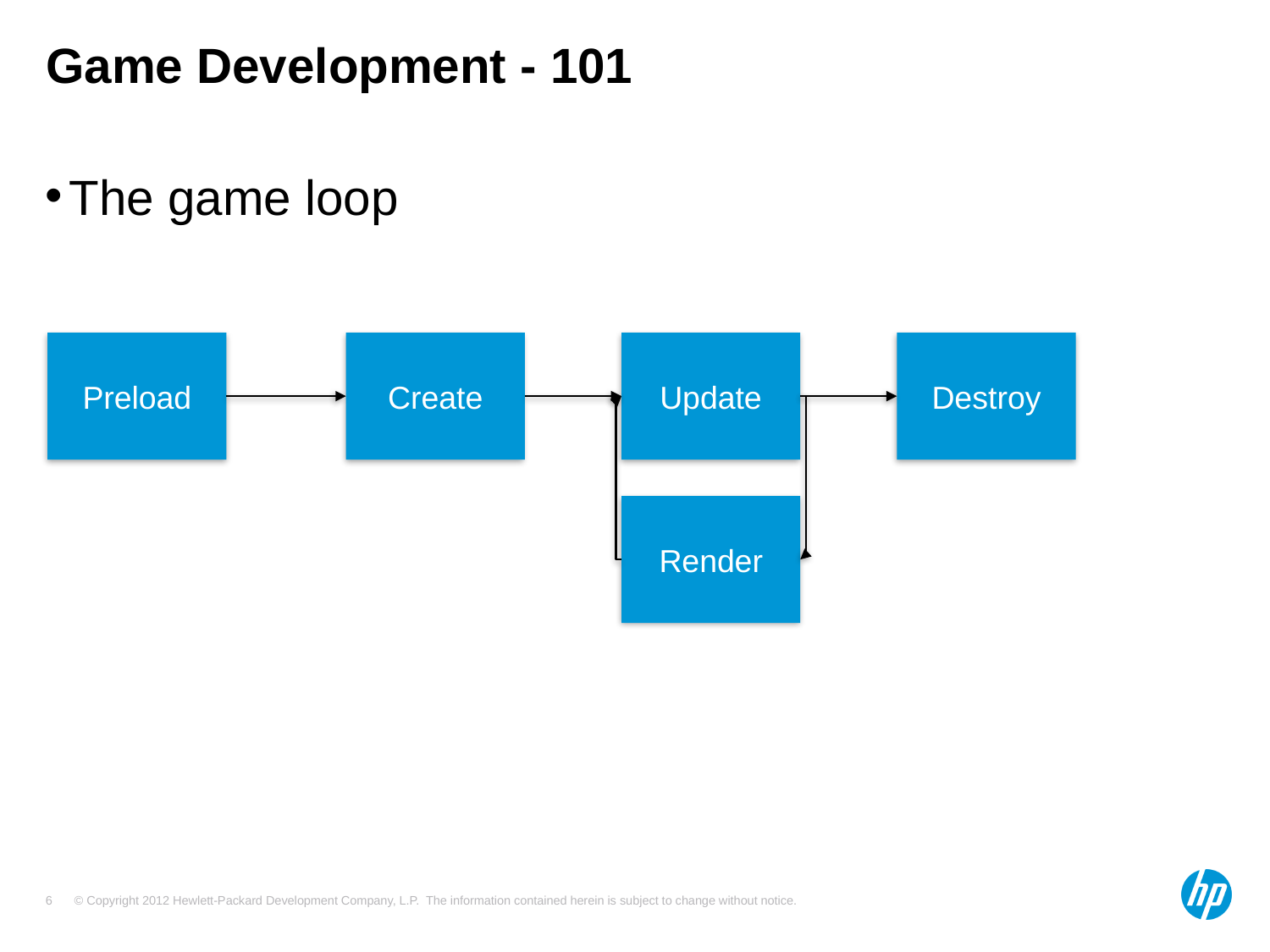

# Game Development - 101

The game loop

Preload
Create
Update
Destroy
Render